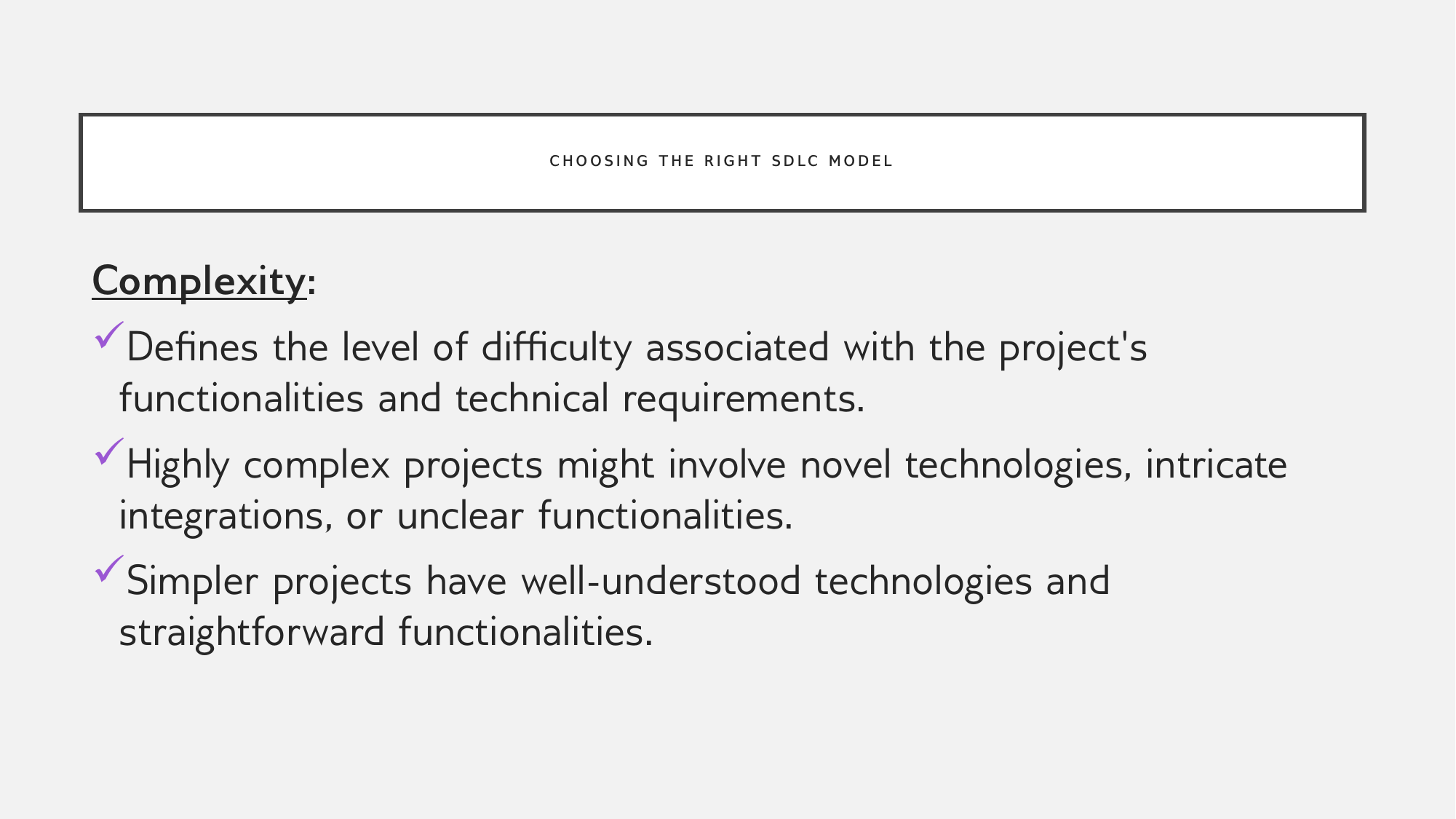

# choosing the right SDLC model
Complexity:
Defines the level of difficulty associated with the project's functionalities and technical requirements.
Highly complex projects might involve novel technologies, intricate integrations, or unclear functionalities.
Simpler projects have well-understood technologies and straightforward functionalities.